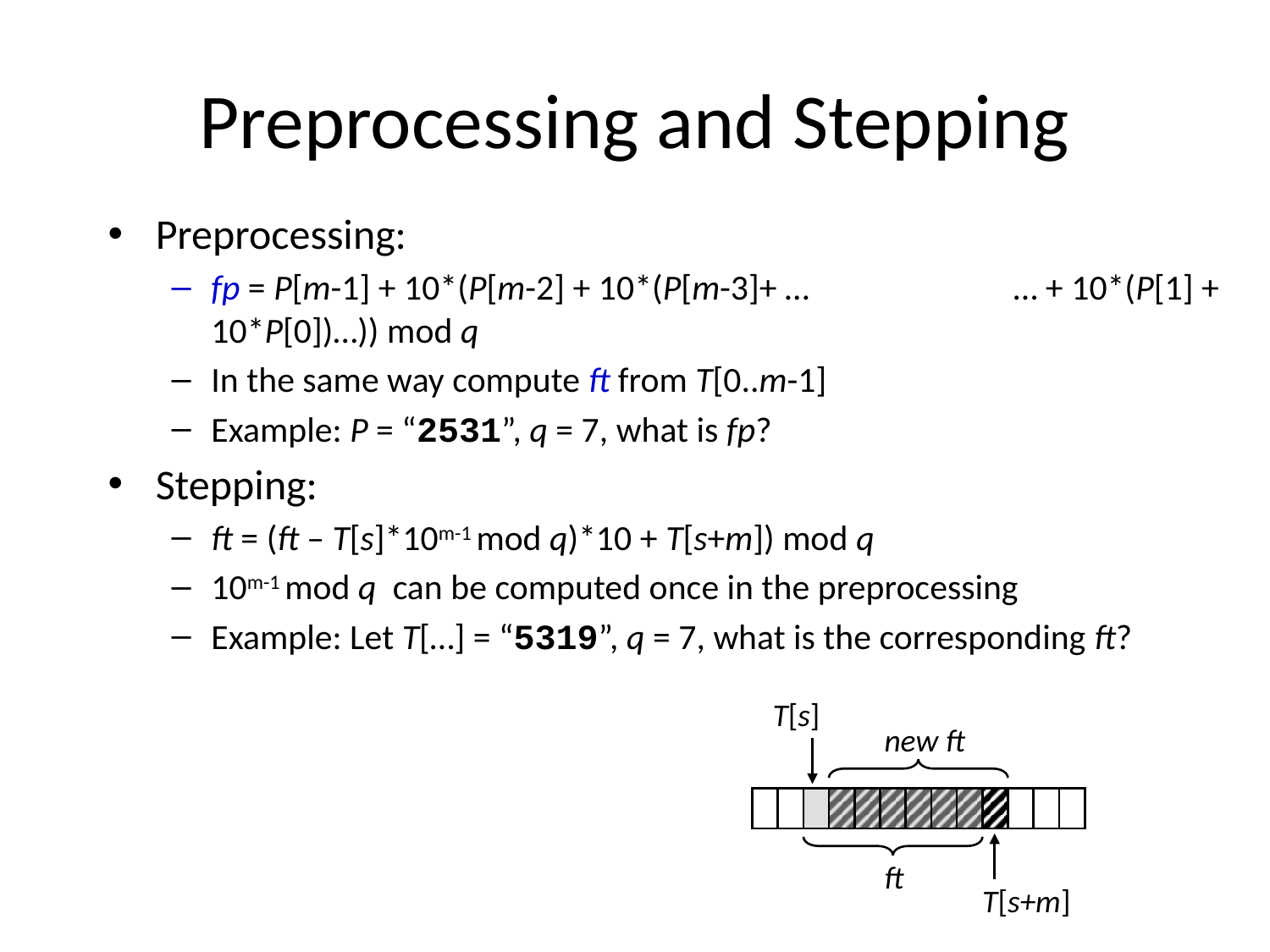

# Preprocessing and Stepping
Preprocessing:
fp = P[m-1] + 10*(P[m-2] + 10*(P[m-3]+ …                	     … + 10*(P[1] + 10*P[0])…)) mod q
In the same way compute ft from T[0..m-1]
Example: P = “2531”, q = 7, what is fp?
Stepping:
ft = (ft – T[s]*10m-1 mod q)*10 + T[s+m]) mod q
10m-1 mod q  can be computed once in the preprocessing
Example: Let T[…] = “5319”, q = 7, what is the corresponding ft?

T[s]
new ft

ft
T[s+m]